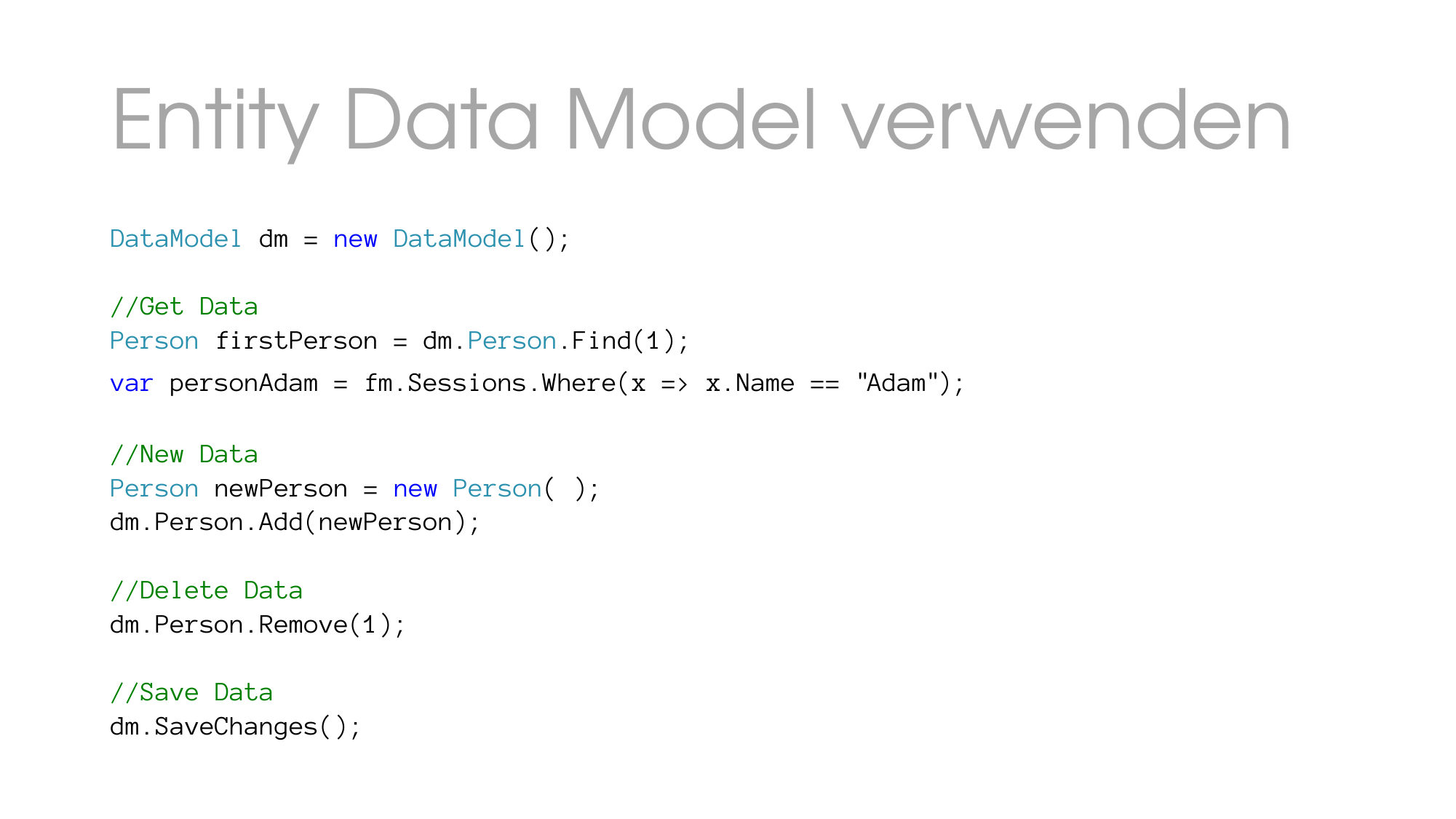

# Entity Data Model verwenden
DataModel dm = new DataModel();

//Get Data
Person firstPerson = dm.Person.Find(1);
var personAdam = fm.Sessions.Where(x => x.Name == "Adam");

//New Data
Person newPerson = new Person( );
dm.Person.Add(newPerson);

//Delete Data
dm.Person.Remove(1);

//Save Data
dm.SaveChanges();